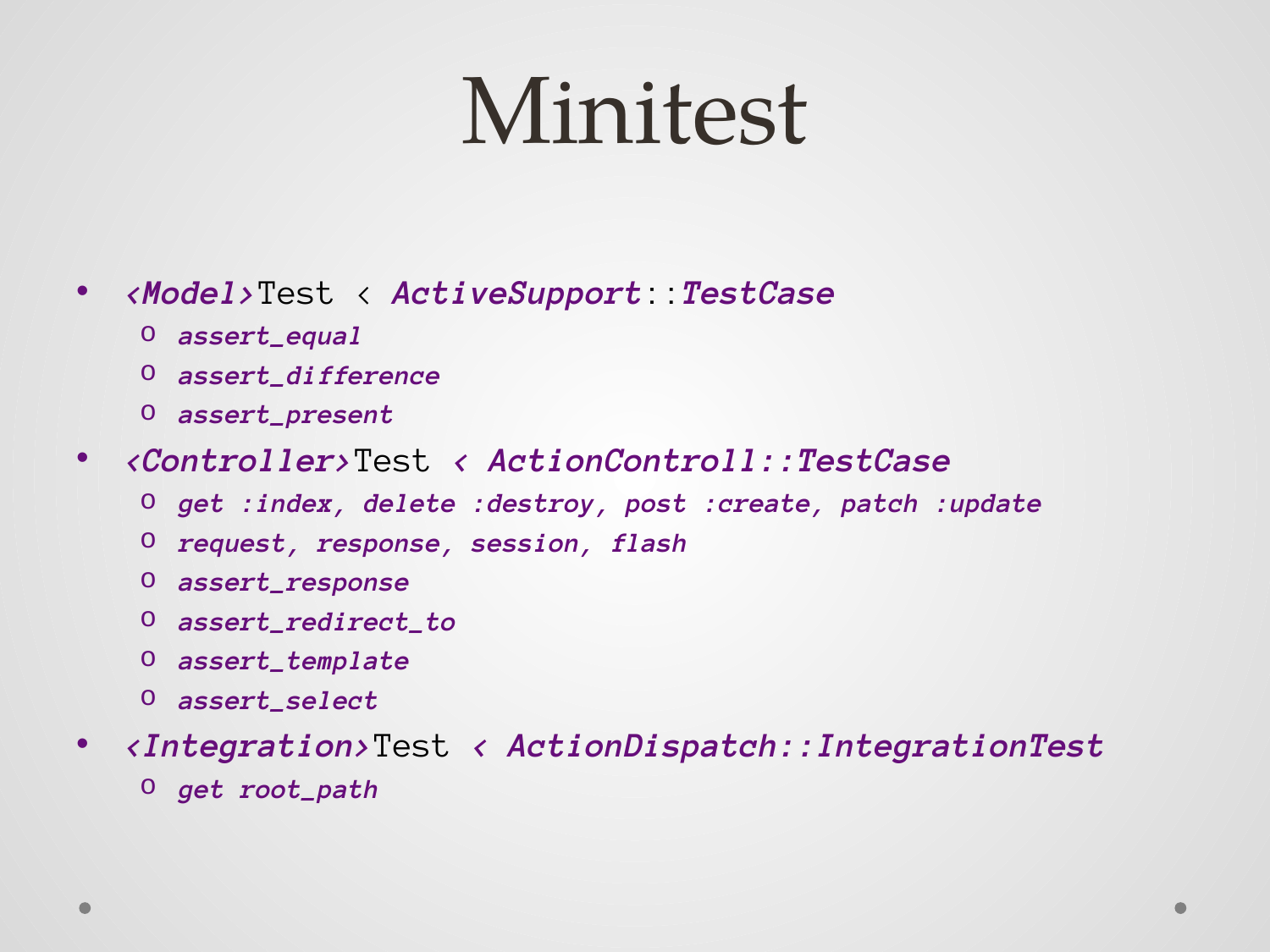

# Minitest
<Model>Test < ActiveSupport::TestCase
assert_equal
assert_difference
assert_present
<Controller>Test < ActionControll::TestCase
get :index, delete :destroy, post :create, patch :update
request, response, session, flash
assert_response
assert_redirect_to
assert_template
assert_select
<Integration>Test < ActionDispatch::IntegrationTest
get root_path